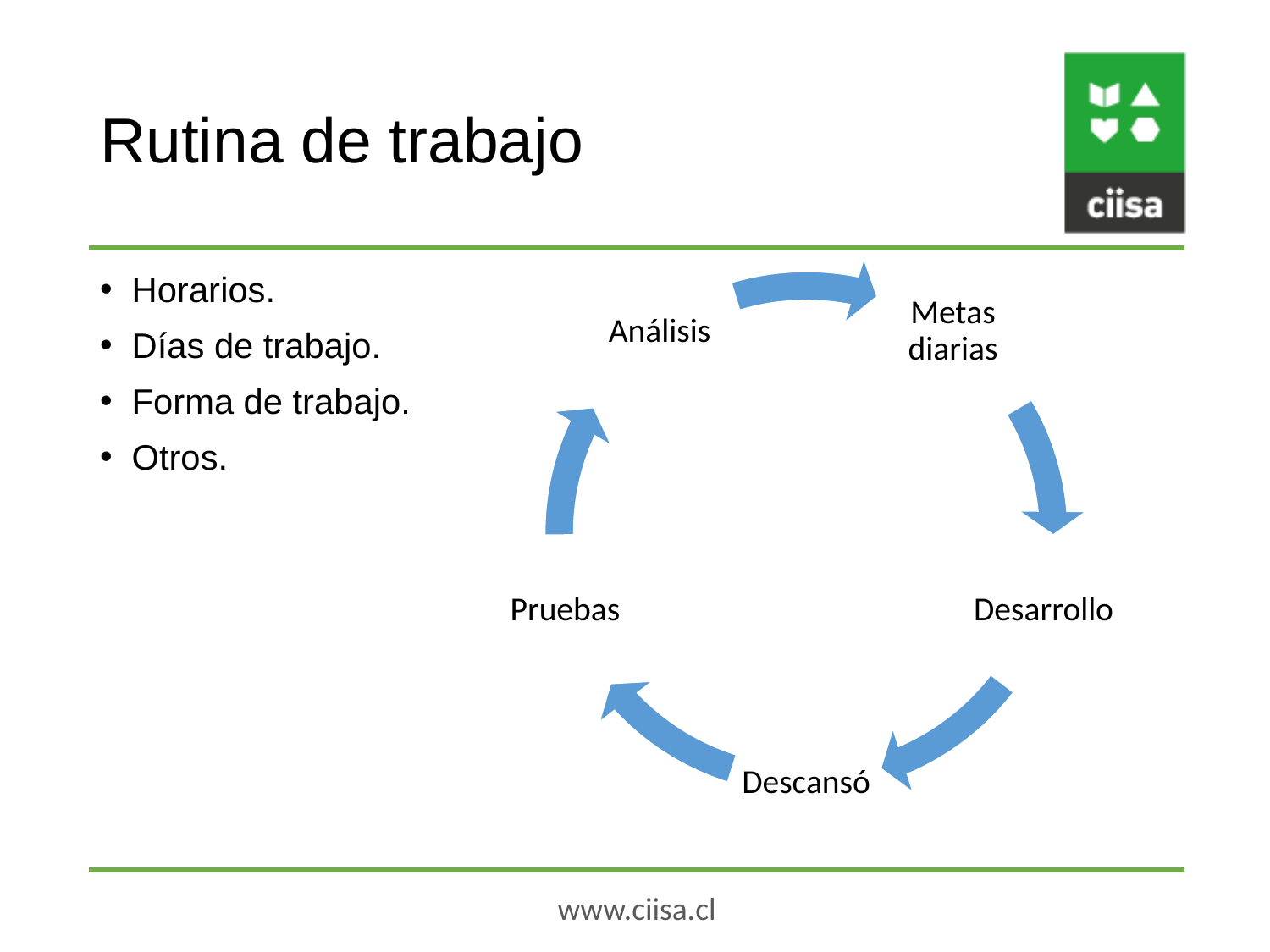

# Rutina de trabajo
Metas diarias
Desarrollo
Descansó
Pruebas
Análisis
Horarios.
Días de trabajo.
Forma de trabajo.
Otros.